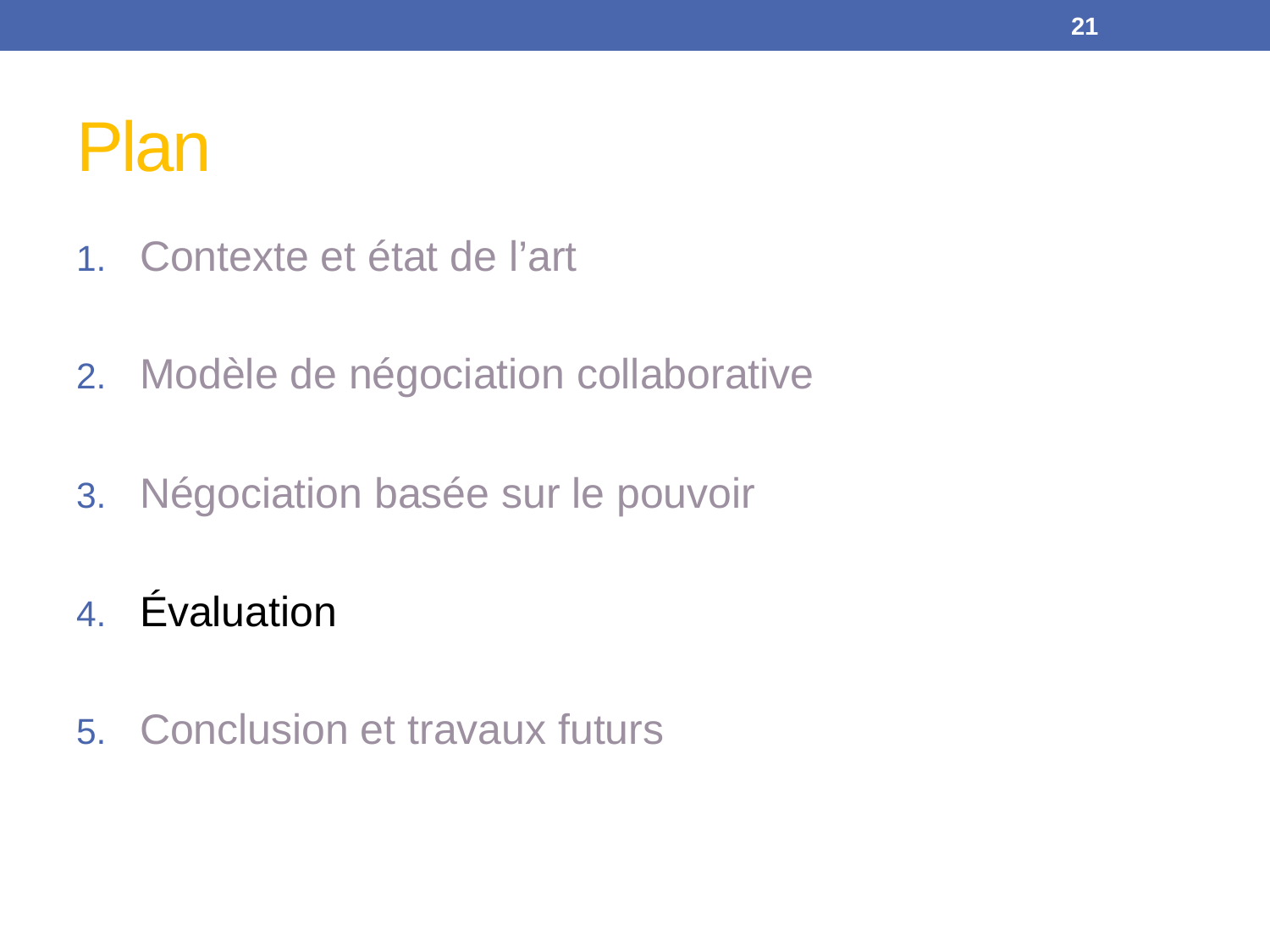

21
# Plan
Contexte et état de l’art

Modèle de négociation collaborative

Négociation basée sur le pouvoir

Évaluation

Conclusion et travaux futurs